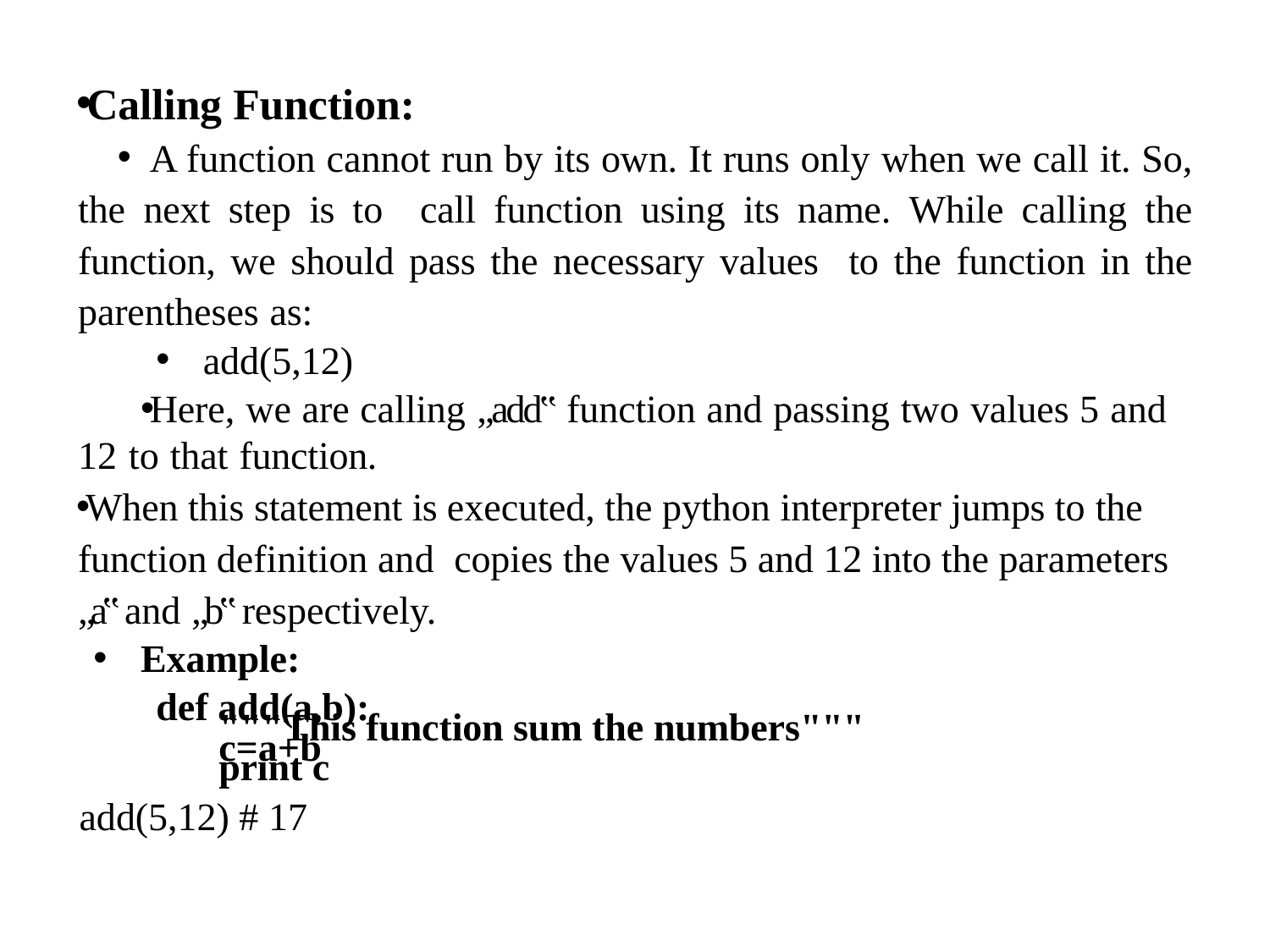

Calling Function:
A function cannot run by its own. It runs only when we call it. So, the next step is to  call function using its name. While calling the function, we should pass the necessary values  to the function in the parentheses as:
add(5,12)
Here, we are calling „add‟ function and passing two values 5 and 12 to that function.
When this statement is executed, the python interpreter jumps to the function definition and  copies the values 5 and 12 into the parameters „a‟ and „b‟ respectively.
Example:
def add(a,b):
"""This function sum the numbers"""
c=a+b
print c

add(5,12) # 17